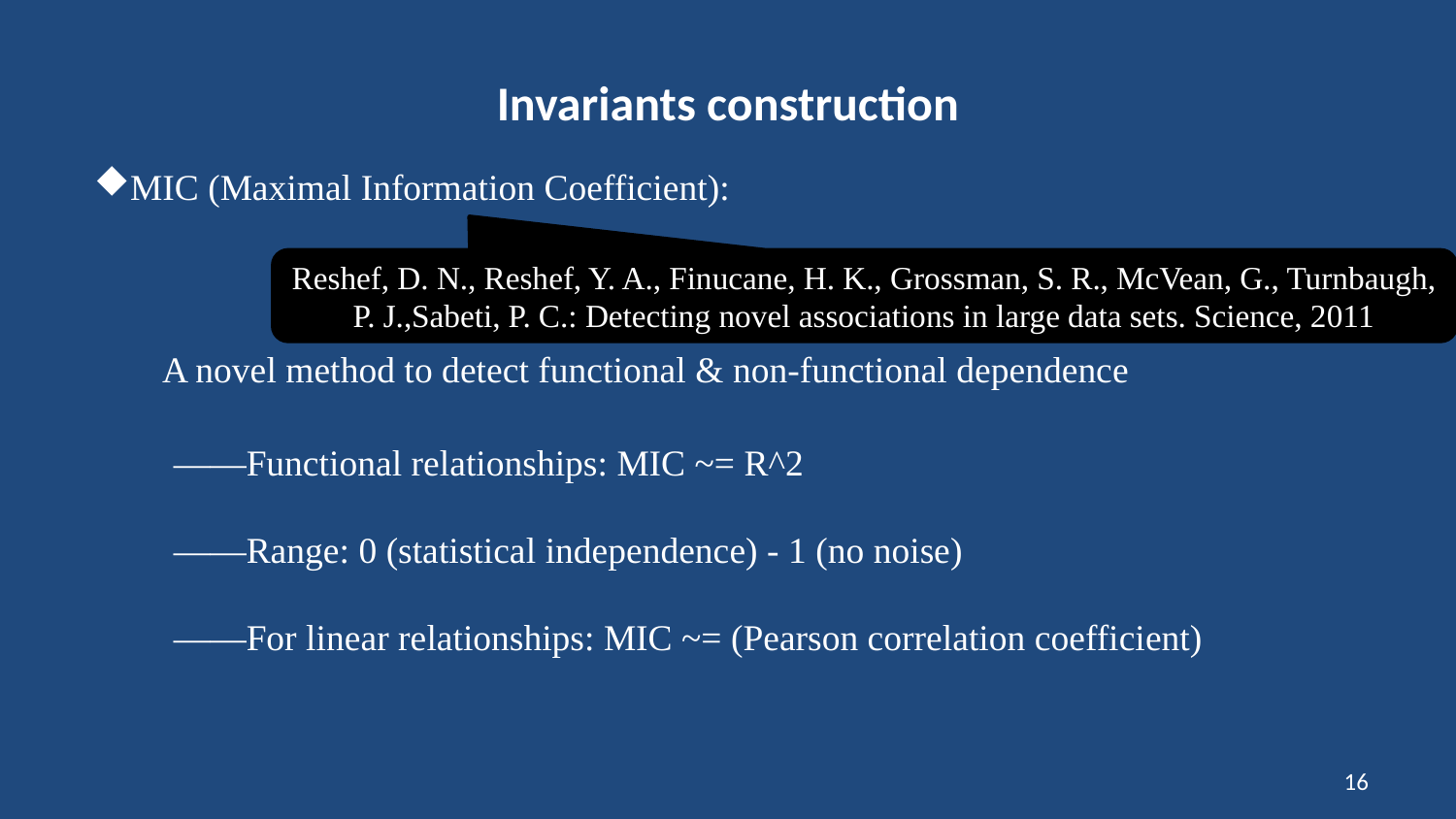

# Invariants construction
MIC (Maximal Information Coefficient):
？
Reshef, D. N., Reshef, Y. A., Finucane, H. K., Grossman, S. R., McVean, G., Turnbaugh, P. J.,Sabeti, P. C.: Detecting novel associations in large data sets. Science, 2011
Variable A
Variable B
A novel method to detect functional & non-functional dependence
——Functional relationships: MIC ~= R^2

——Range: 0 (statistical independence) - 1 (no noise)

——For linear relationships: MIC ~= (Pearson correlation coefficient)
16